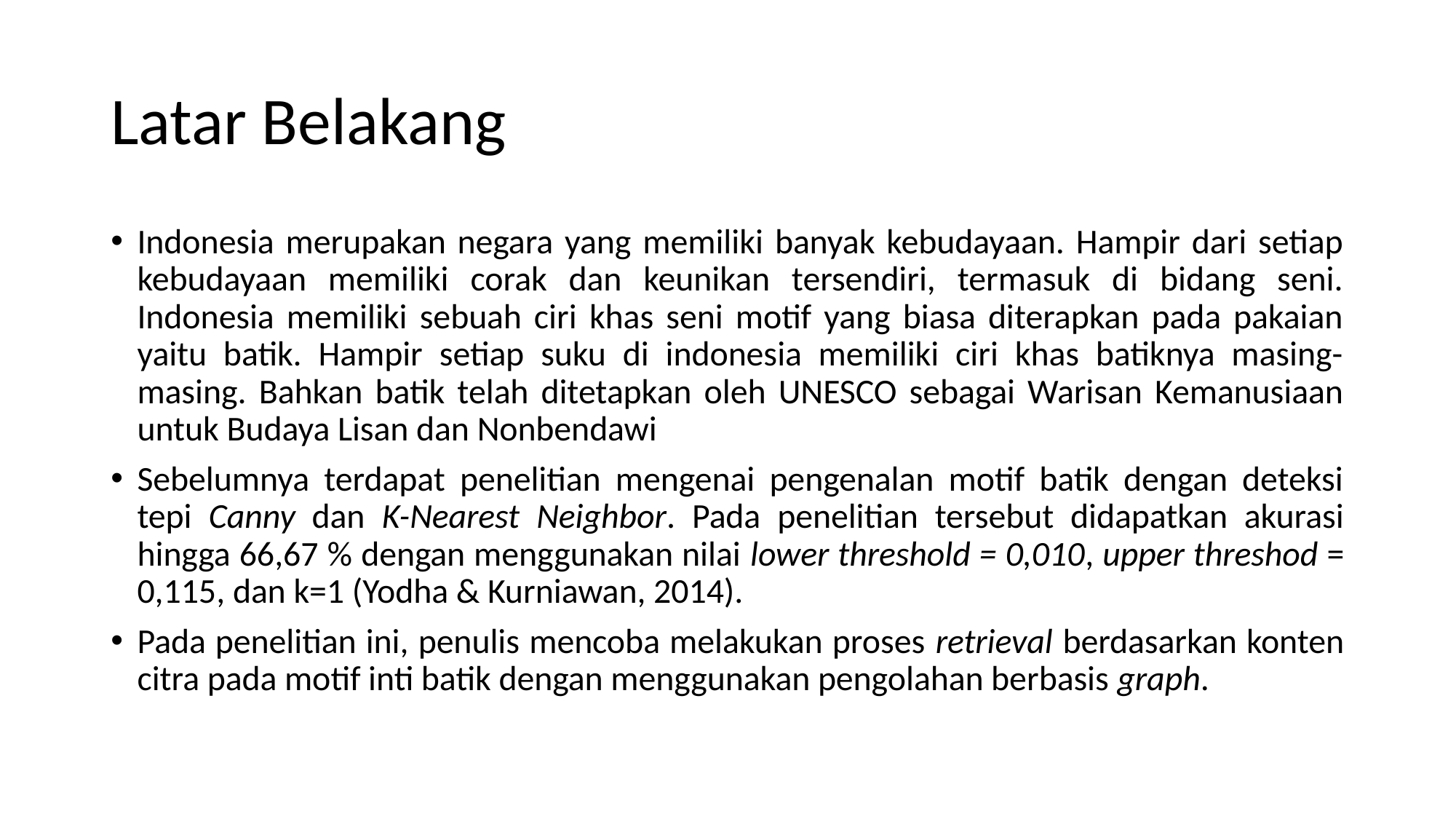

# Latar Belakang
Indonesia merupakan negara yang memiliki banyak kebudayaan. Hampir dari setiap kebudayaan memiliki corak dan keunikan tersendiri, termasuk di bidang seni. Indonesia memiliki sebuah ciri khas seni motif yang biasa diterapkan pada pakaian yaitu batik. Hampir setiap suku di indonesia memiliki ciri khas batiknya masing-masing. Bahkan batik telah ditetapkan oleh UNESCO sebagai Warisan Kemanusiaan untuk Budaya Lisan dan Nonbendawi
Sebelumnya terdapat penelitian mengenai pengenalan motif batik dengan deteksi tepi Canny dan K-Nearest Neighbor. Pada penelitian tersebut didapatkan akurasi hingga 66,67 % dengan menggunakan nilai lower threshold = 0,010, upper threshod = 0,115, dan k=1 (Yodha & Kurniawan, 2014).
Pada penelitian ini, penulis mencoba melakukan proses retrieval berdasarkan konten citra pada motif inti batik dengan menggunakan pengolahan berbasis graph.